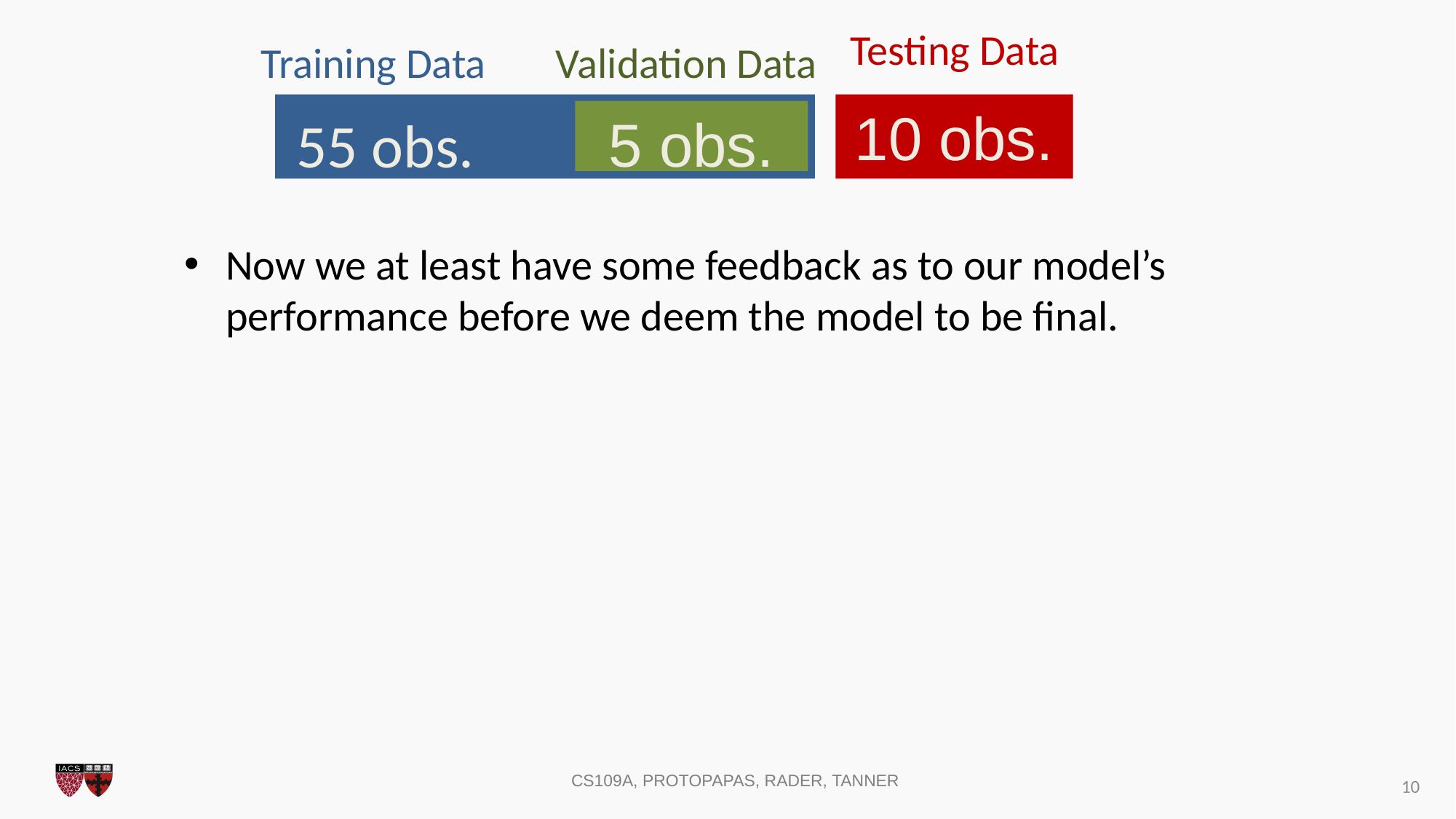

Testing Data
Training Data
Validation Data
10 obs.

5 obs.
55 obs.
Now we at least have some feedback as to our model’s performance before we deem the model to be final.
10